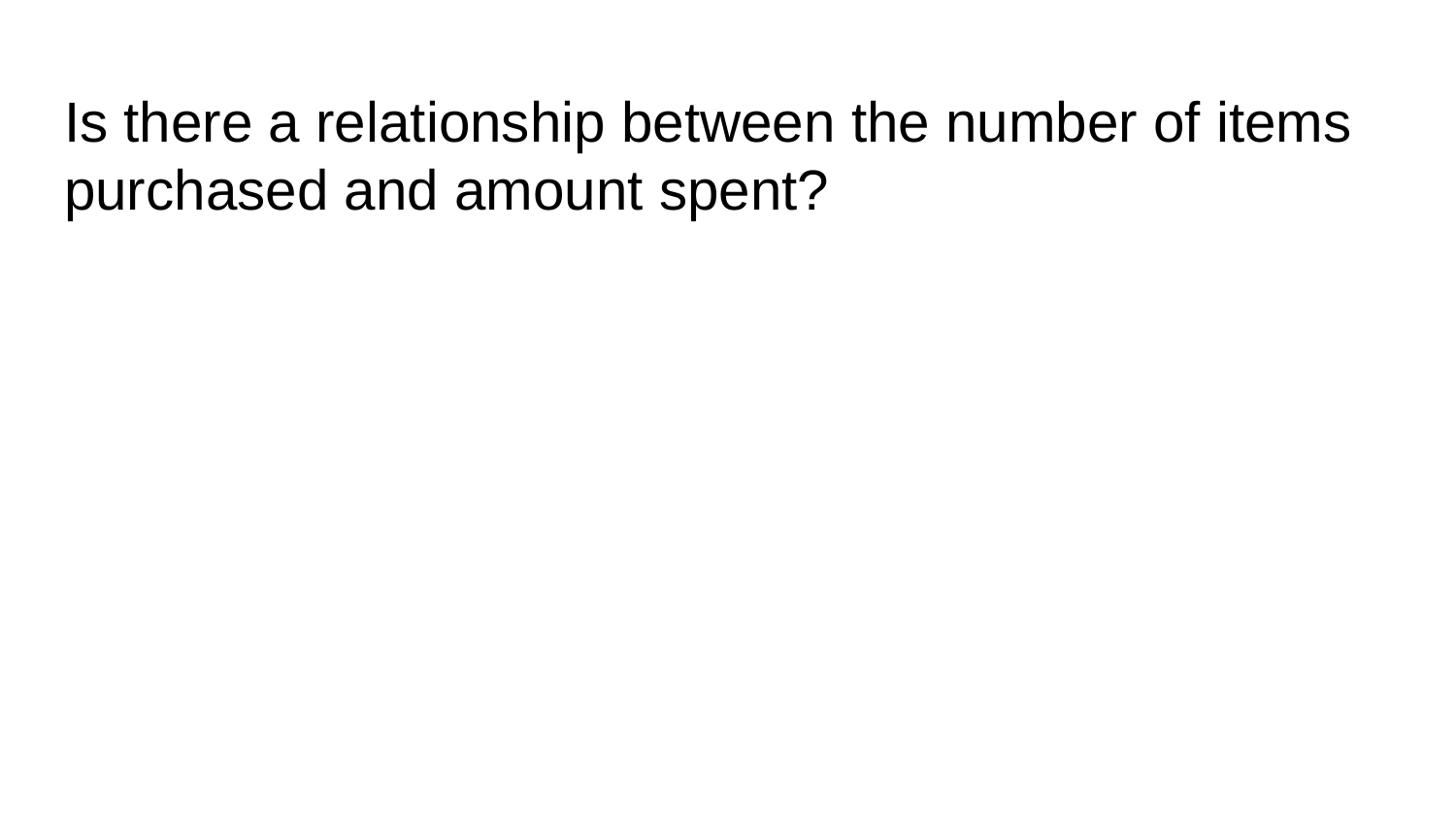

# Is there a relationship between the number of items purchased and amount spent?